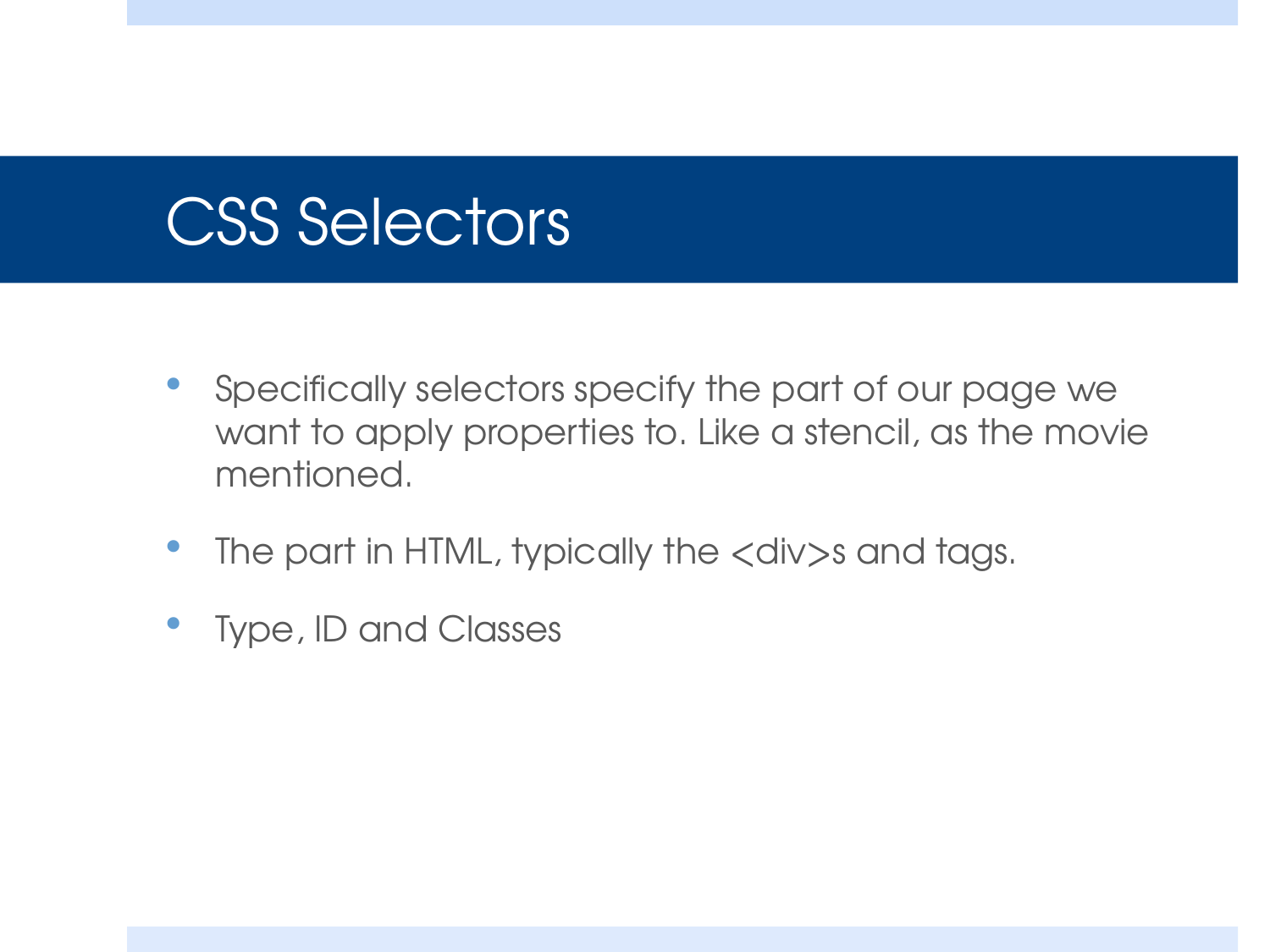

# CSS Selectors
Specifically selectors specify the part of our page we want to apply properties to. Like a stencil, as the movie mentioned.
The part in HTML, typically the <div>s and tags.
Type, ID and Classes